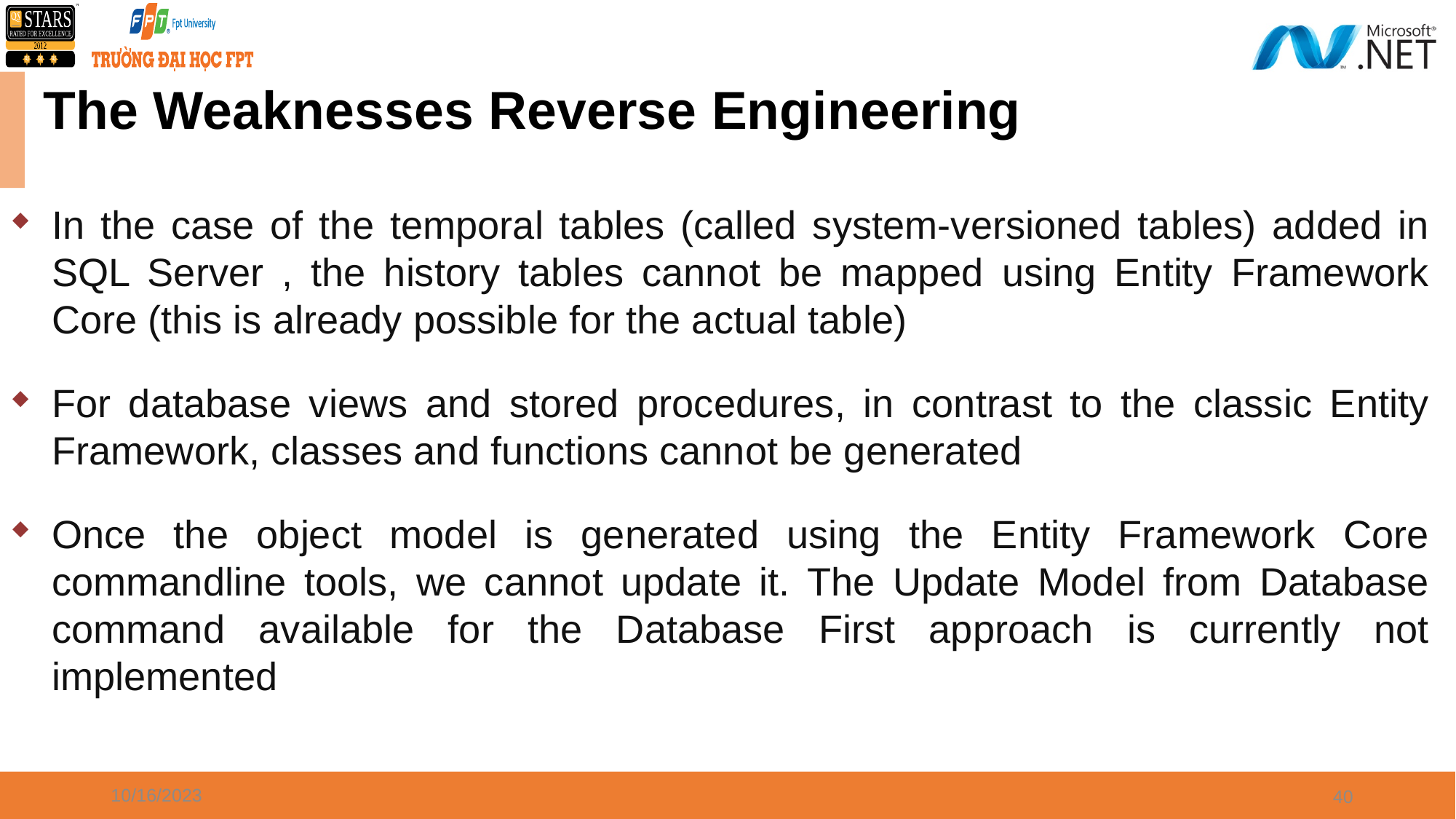

# The Weaknesses Reverse Engineering
In the case of the temporal tables (called system-versioned tables) added in SQL Server , the history tables cannot be mapped using Entity Framework Core (this is already possible for the actual table)
For database views and stored procedures, in contrast to the classic Entity Framework, classes and functions cannot be generated
Once the object model is generated using the Entity Framework Core commandline tools, we cannot update it. The Update Model from Database command available for the Database First approach is currently not implemented
10/16/2023
40